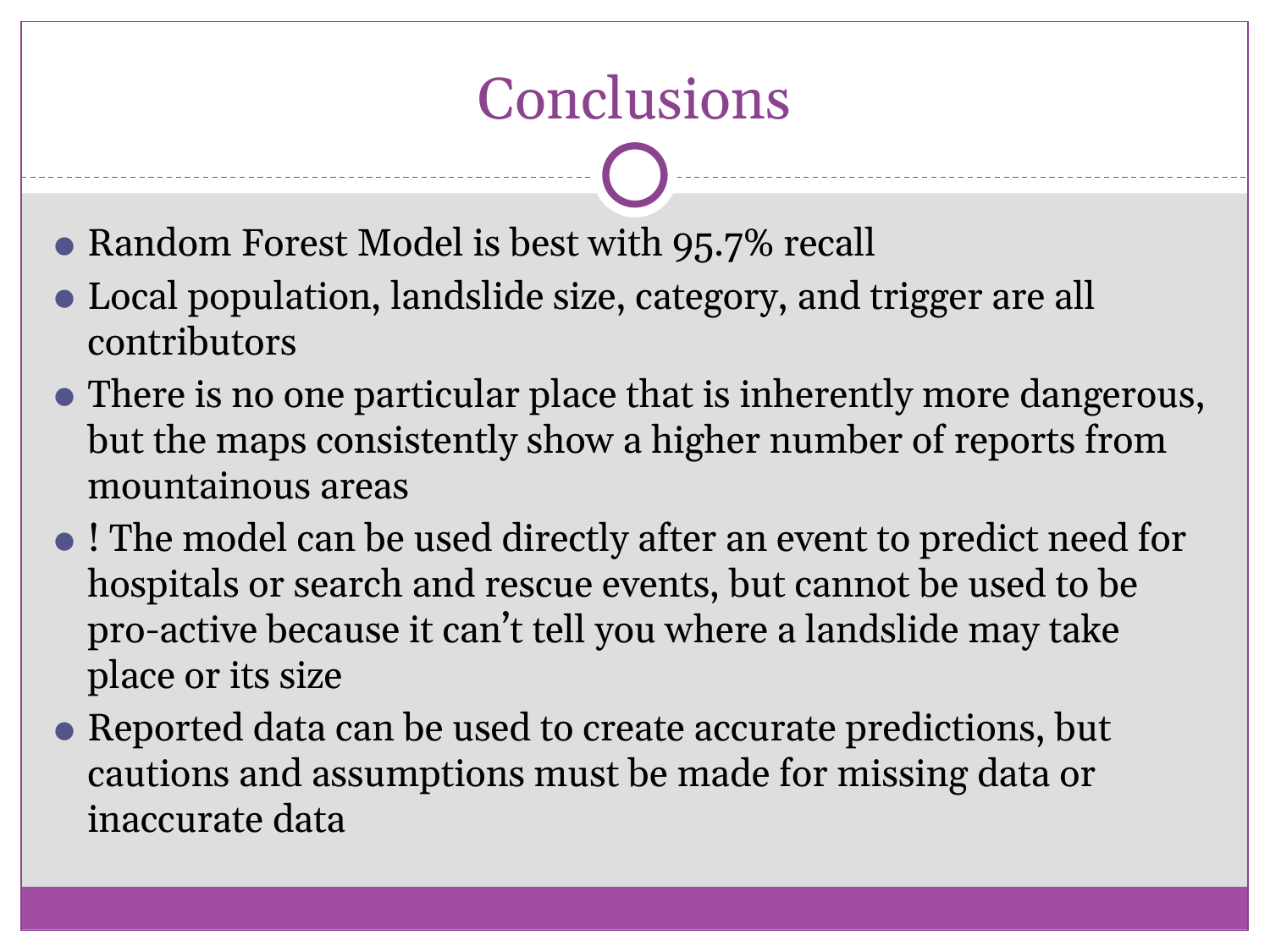

# Conclusions
Random Forest Model is best with 95.7% recall
Local population, landslide size, category, and trigger are all contributors
There is no one particular place that is inherently more dangerous, but the maps consistently show a higher number of reports from mountainous areas
! The model can be used directly after an event to predict need for hospitals or search and rescue events, but cannot be used to be pro-active because it can’t tell you where a landslide may take place or its size
Reported data can be used to create accurate predictions, but cautions and assumptions must be made for missing data or inaccurate data